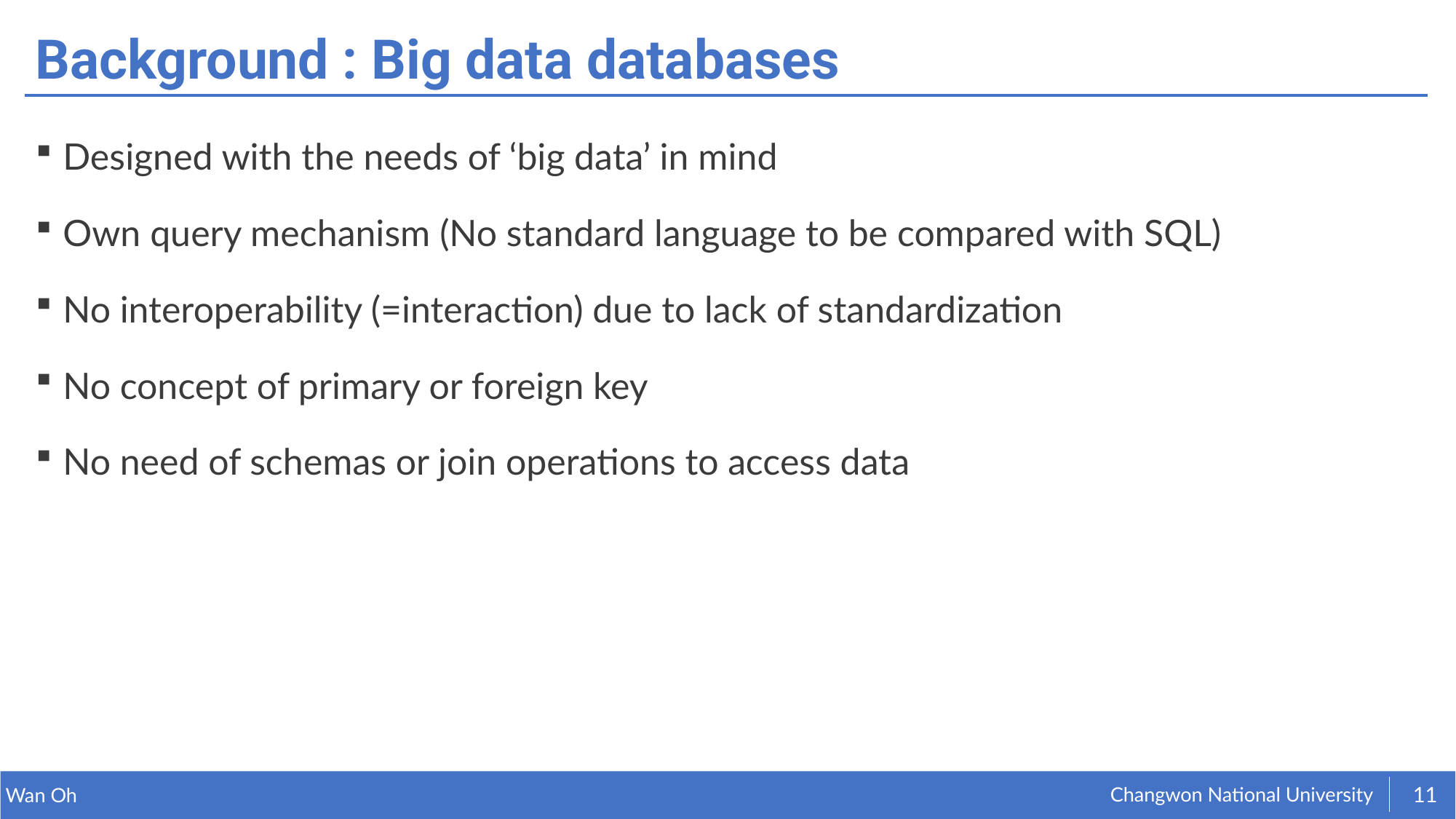

# Background : Big data databases
Designed with the needs of ‘big data’ in mind
Own query mechanism (No standard language to be compared with SQL)
No interoperability (=interaction) due to lack of standardization
No concept of primary or foreign key
No need of schemas or join operations to access data
11